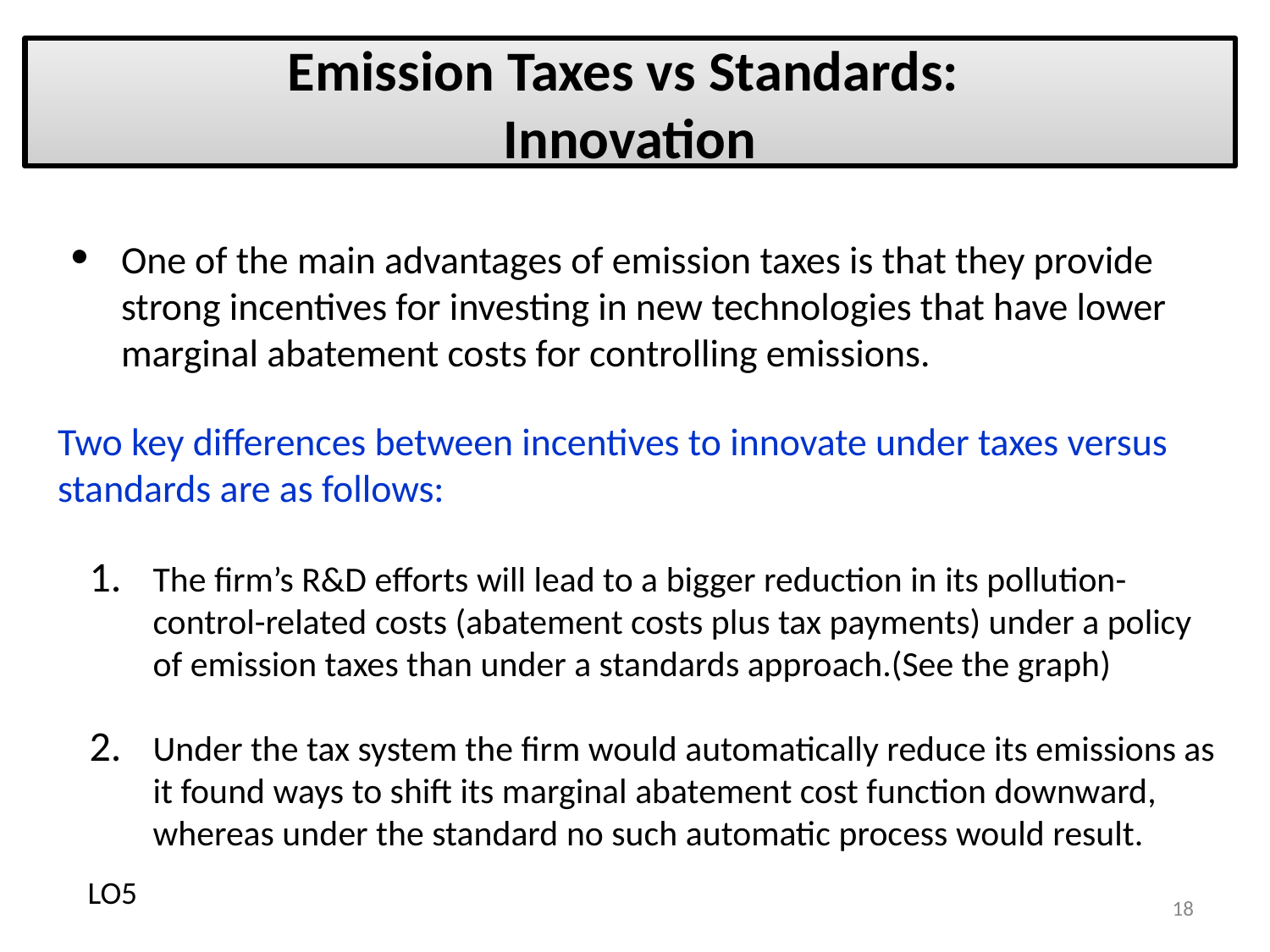

# Emission Taxes vs Standards: Innovation
One of the main advantages of emission taxes is that they provide strong incentives for investing in new technologies that have lower marginal abatement costs for controlling emissions.

Two key differences between incentives to innovate under taxes versus standards are as follows:

The firm’s R&D efforts will lead to a bigger reduction in its pollution-control-related costs (abatement costs plus tax payments) under a policy of emission taxes than under a standards approach.(See the graph)

Under the tax system the firm would automatically reduce its emissions as it found ways to shift its marginal abatement cost function downward, whereas under the standard no such automatic process would result.

LO5
18